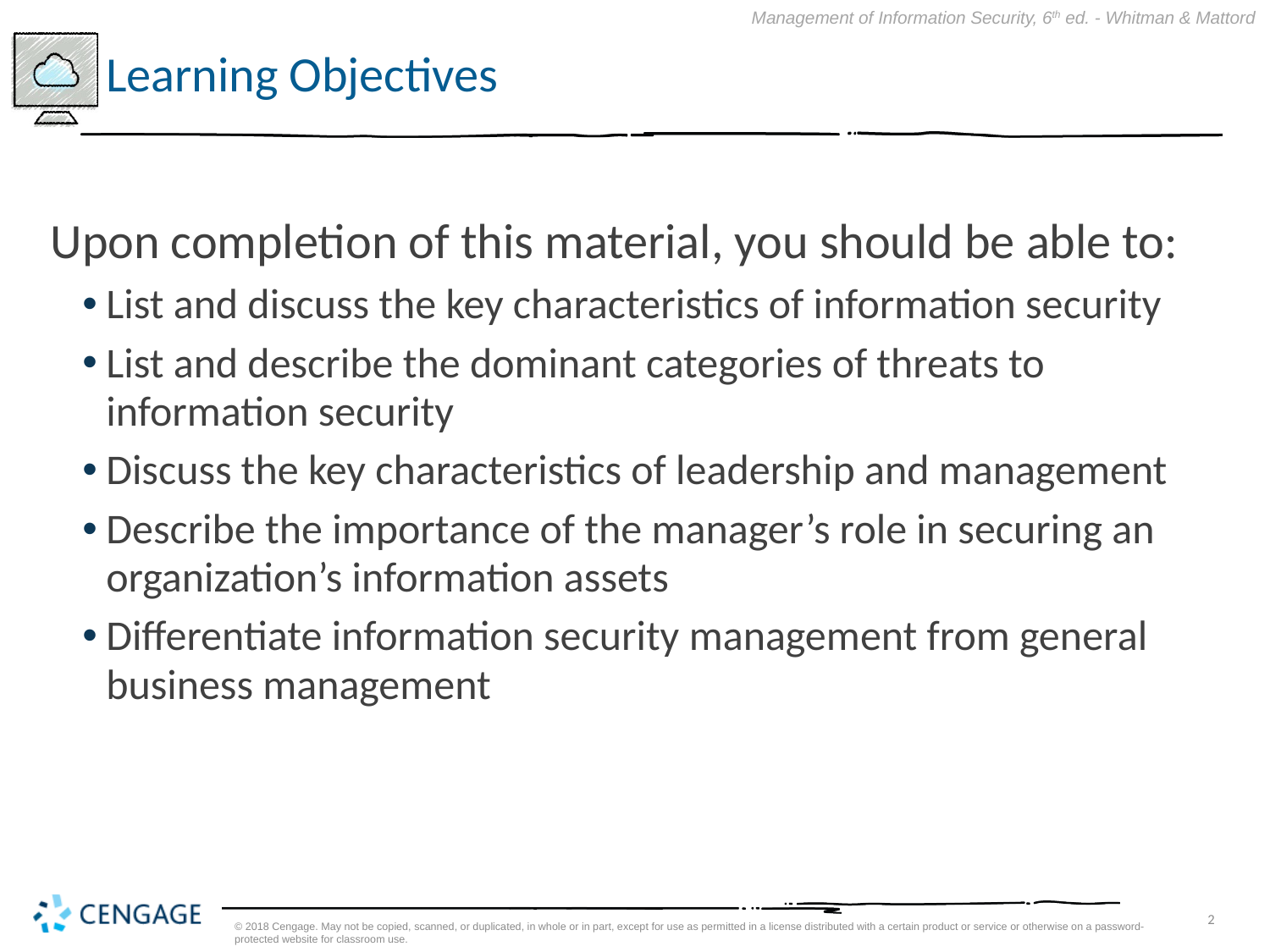

# Learning Objectives
Upon completion of this material, you should be able to:
List and discuss the key characteristics of information security
List and describe the dominant categories of threats to information security
Discuss the key characteristics of leadership and management
Describe the importance of the manager’s role in securing an organization’s information assets
Differentiate information security management from general business management